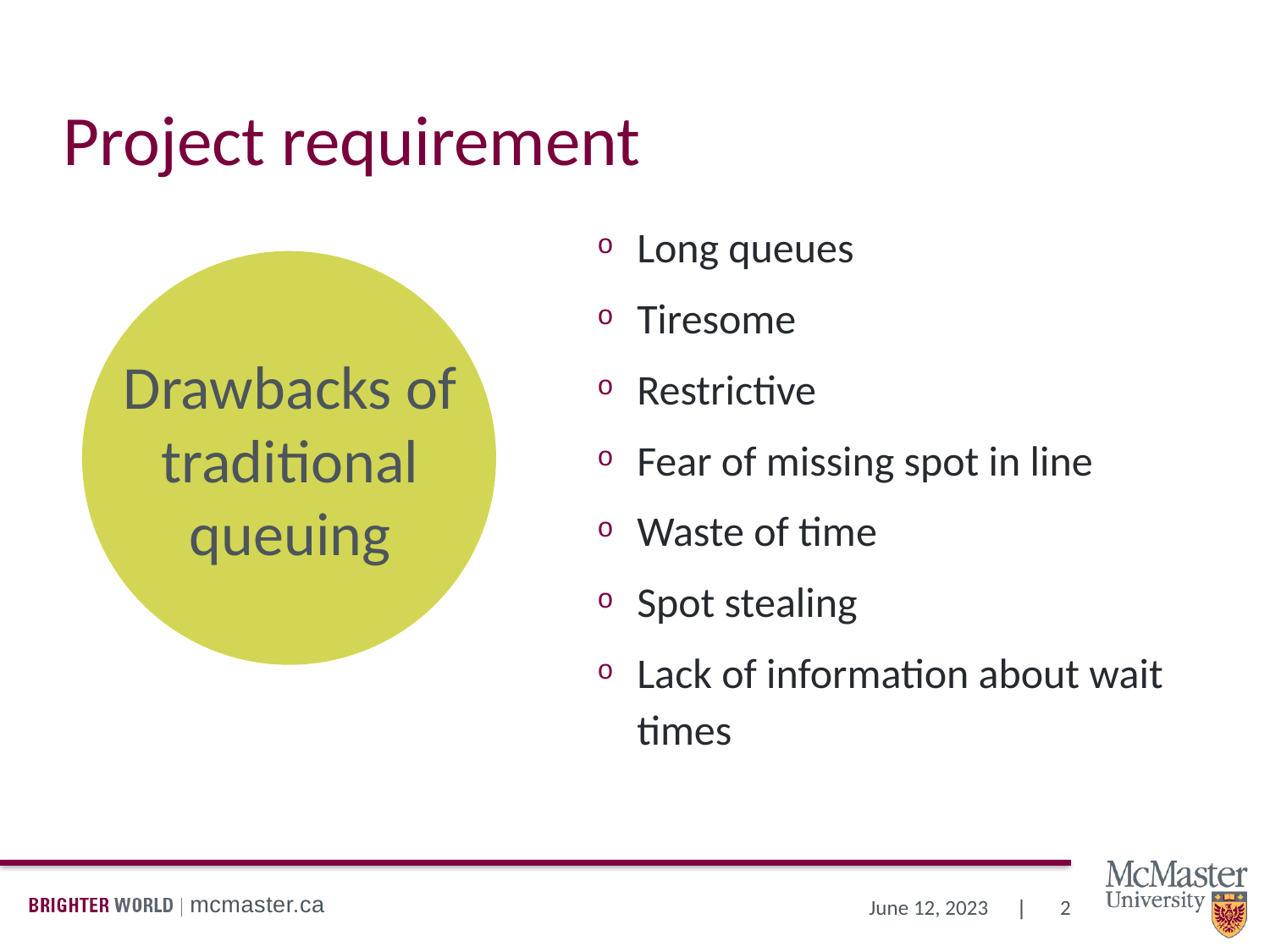

# Project requirement
Long queues
Tiresome
Restrictive
Fear of missing spot in line
Waste of time
Spot stealing
Lack of information about wait times

Drawbacks of traditional queuing
2
June 12, 2023